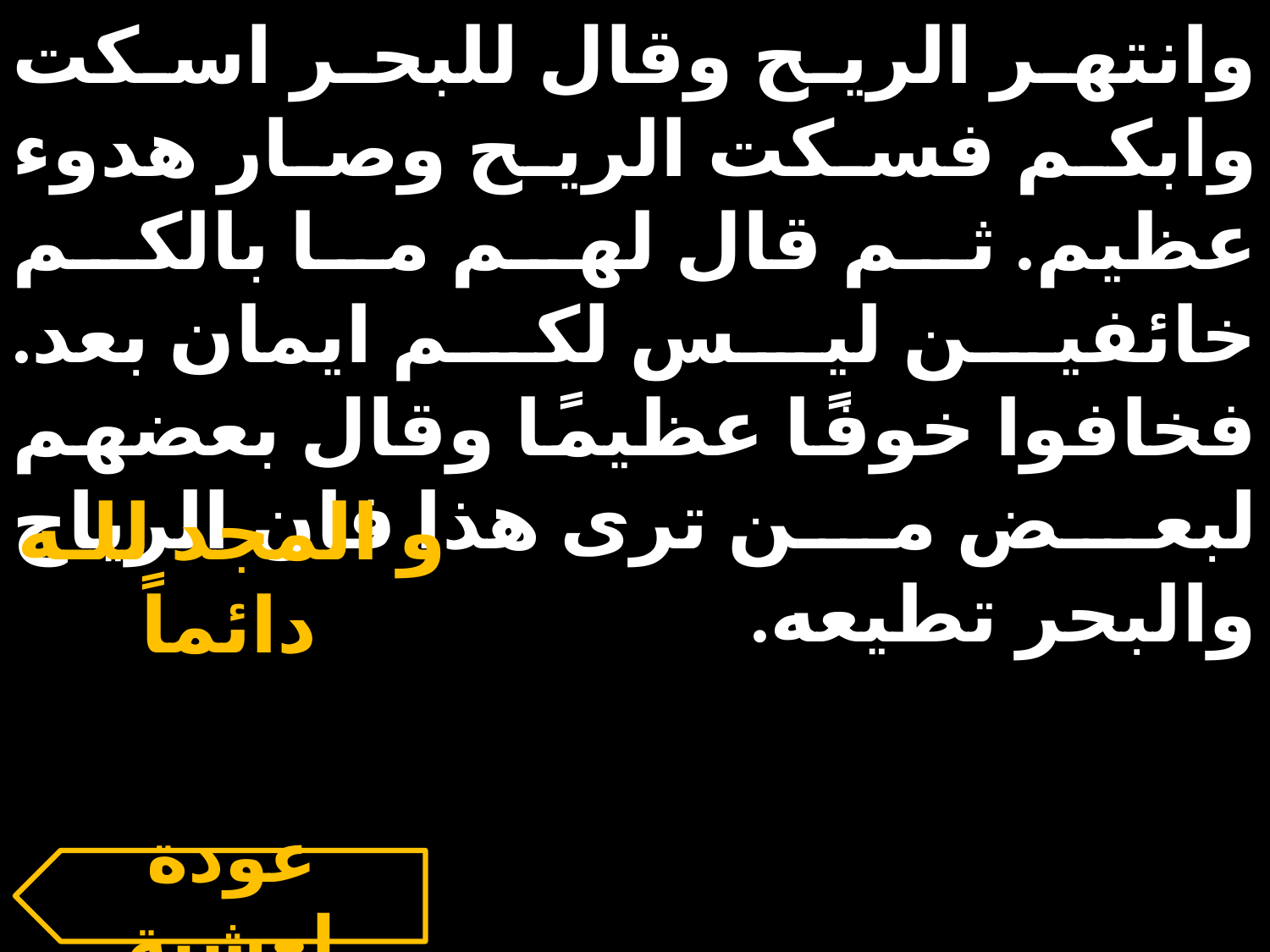

وانتهر الريح وقال للبحر اسكت وابكم فسكت الريح وصار هدوء عظيم. ثم قال لهم ما بالكم خائفين ليس لكم ايمان بعد. فخافوا خوفًا عظيمًا وقال بعضهم لبعض من ترى هذا فان الرياح والبحر تطيعه.
و المجد للـه دائماً
عودة لعشية